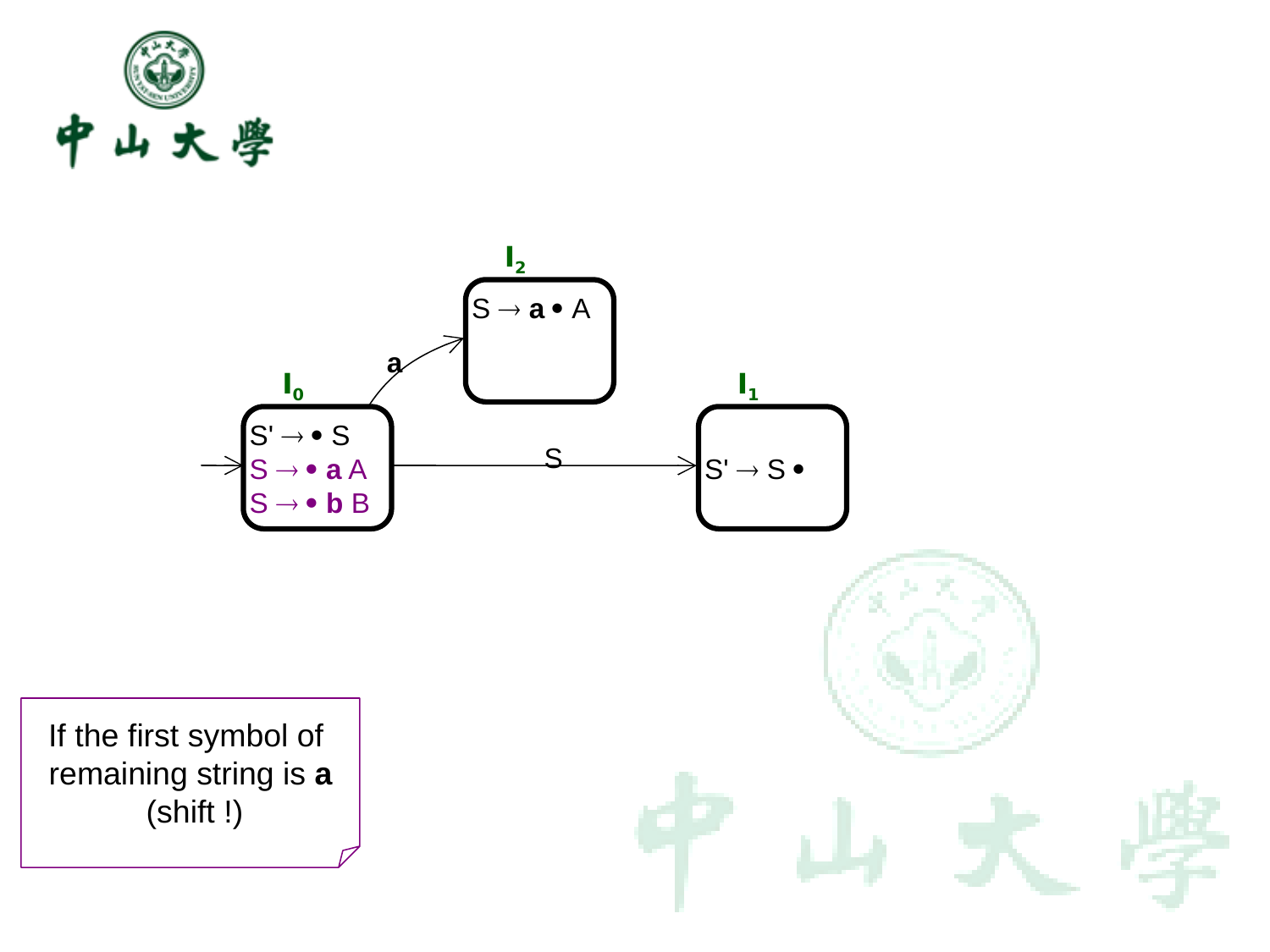

I2
S → a • A

a
I0
S' → • S
S → • a A
S → • b B
I1
S' → S •
S

If the first symbol of
remaining string is a
 (shift !)